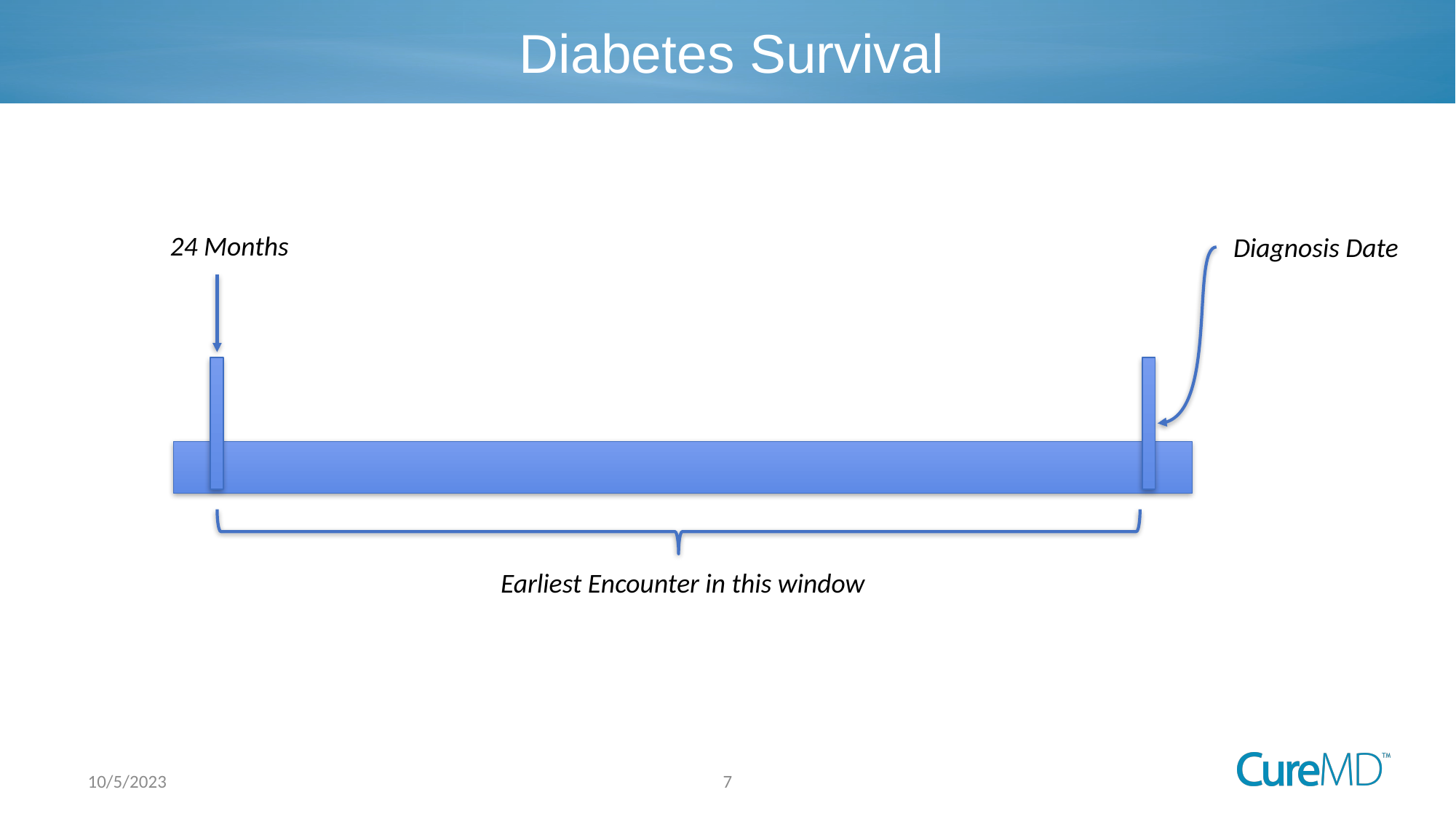

# Diabetes Survival

24 Months
Diagnosis Date
Earliest Encounter in this window
7
10/5/2023